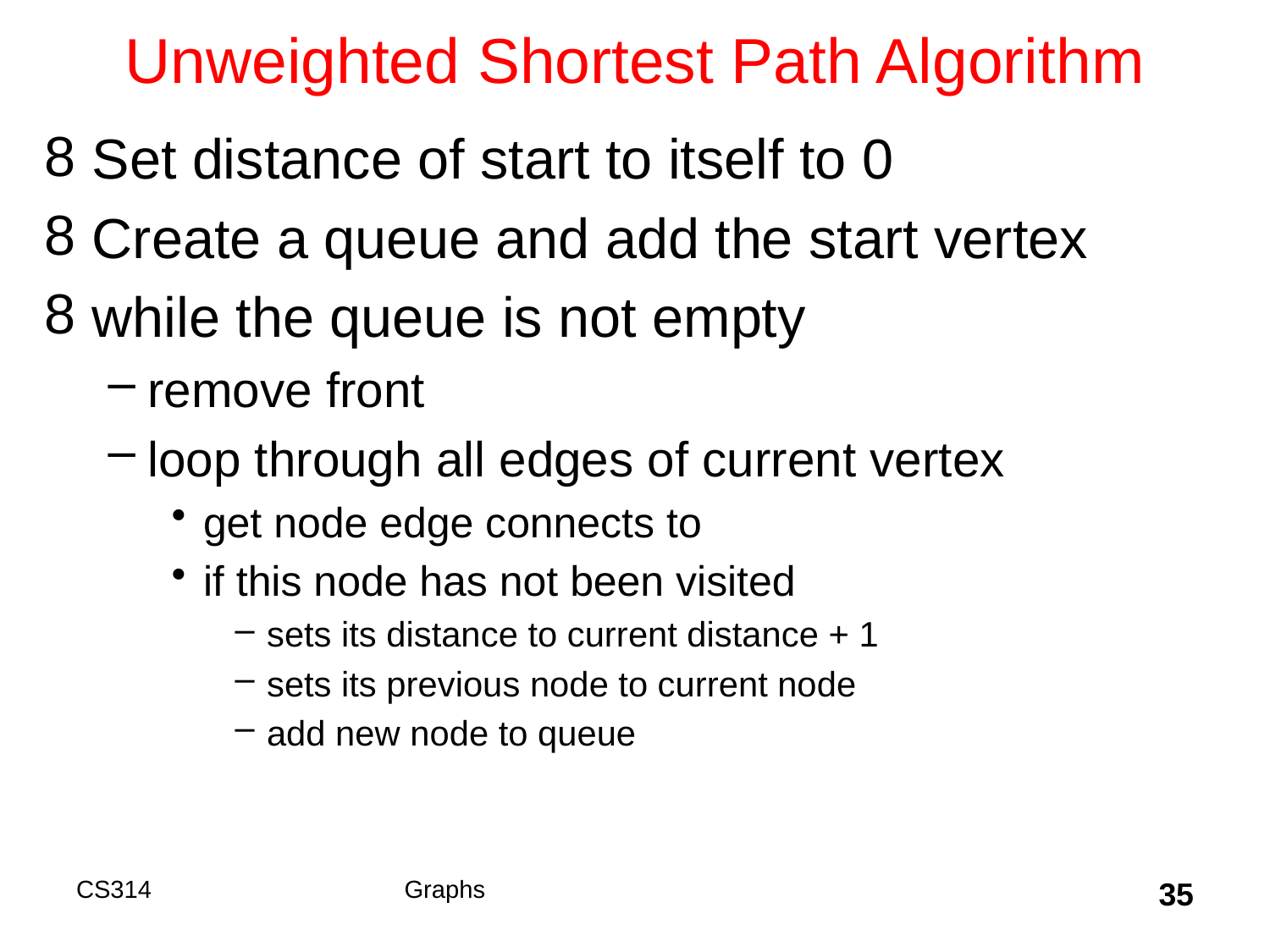

# Unweighted Shortest Path Algorithm
Set distance of start to itself to 0
Create a queue and add the start vertex
while the queue is not empty
remove front
loop through all edges of current vertex
get node edge connects to
if this node has not been visited
sets its distance to current distance + 1
sets its previous node to current node
add new node to queue

CS314
Graphs
35